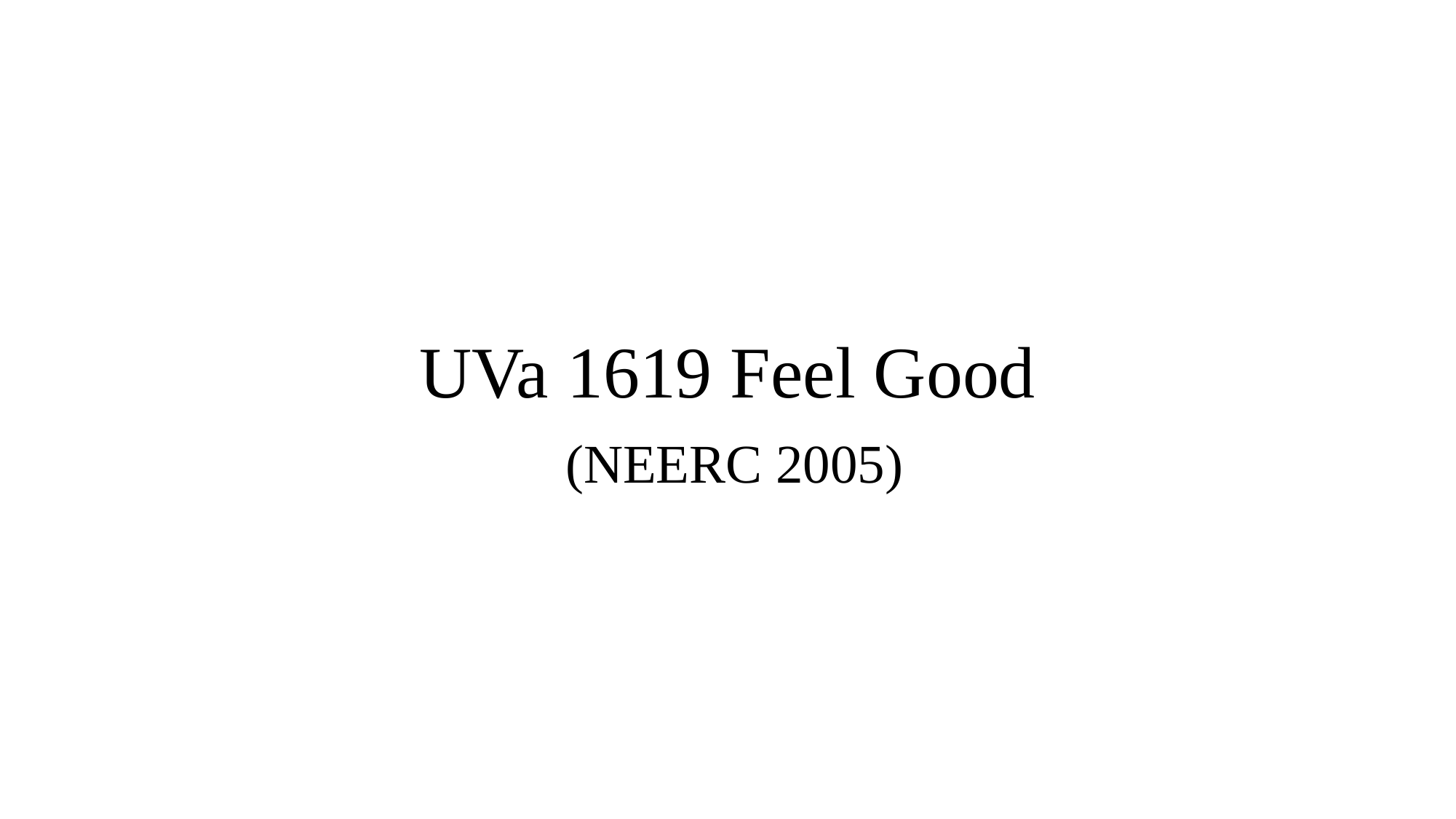

# UVa 1619 Feel Good
 (NEERC 2005)